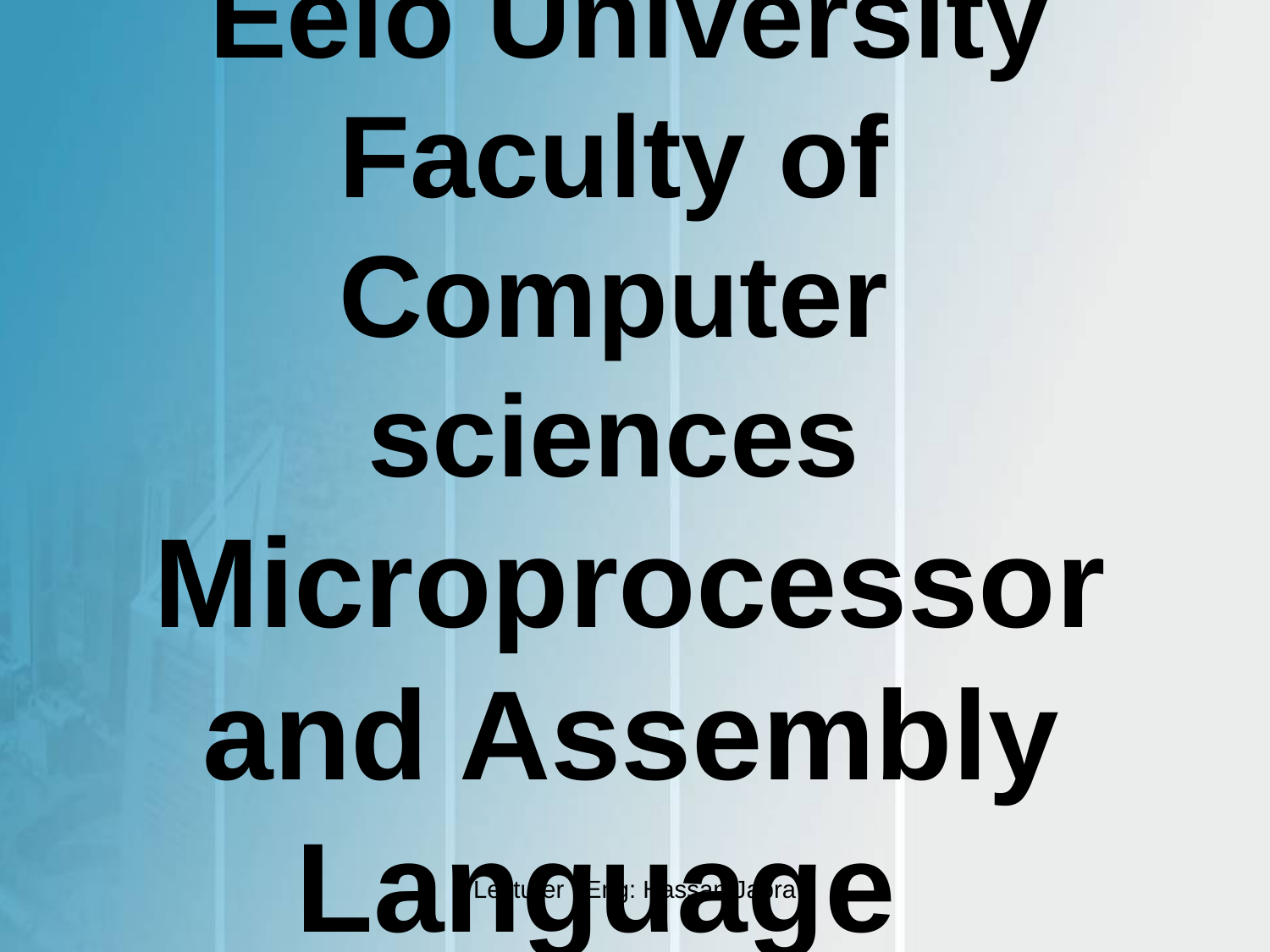

# Eelo University Faculty of Computer sciences Microprocessor  and Assembly Language
Lecturer : Eng: Hassan Jabra